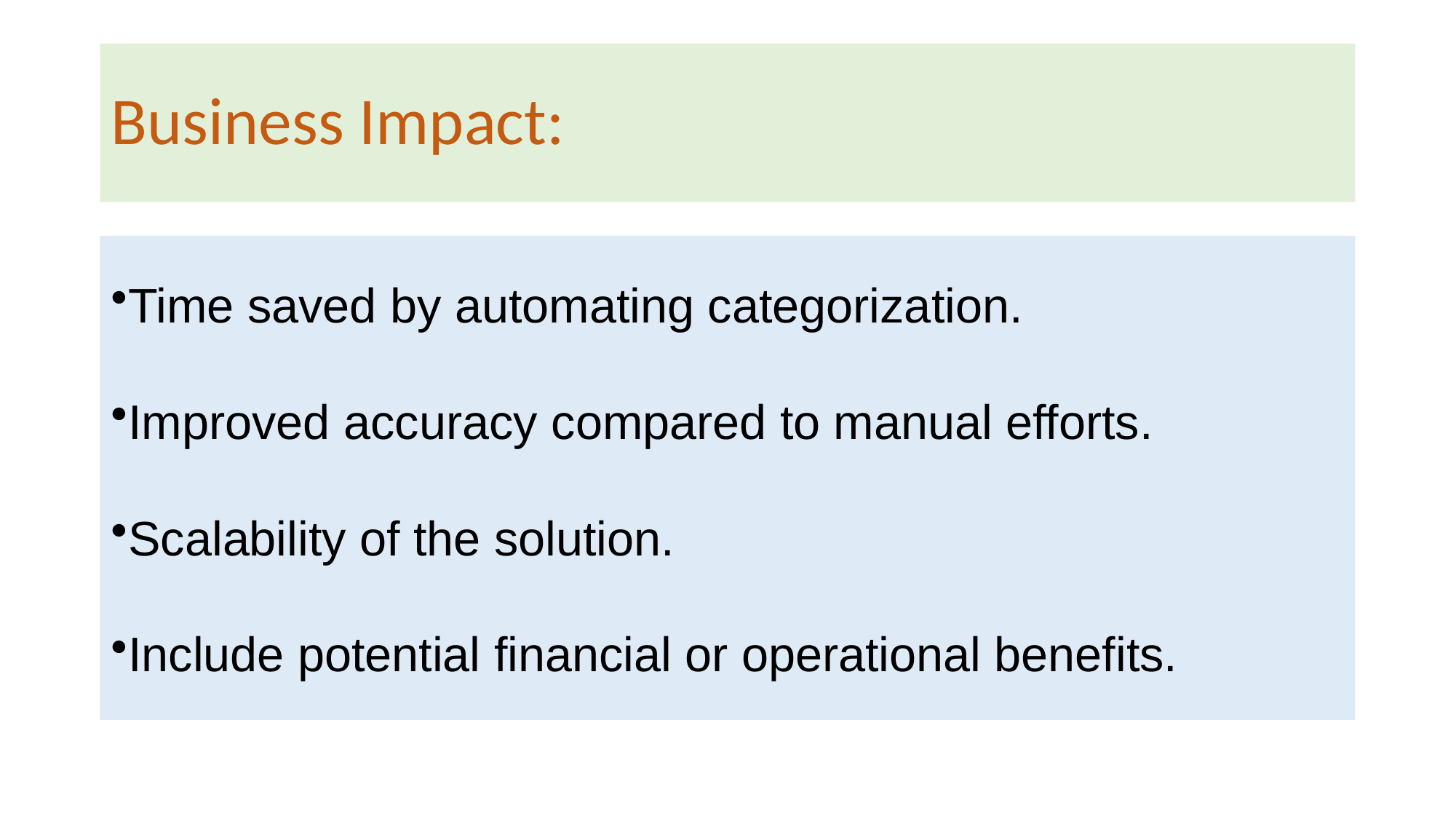

# Business Impact:

Time saved by automating categorization.

Improved accuracy compared to manual efforts.

Scalability of the solution.

Include potential financial or operational benefits.